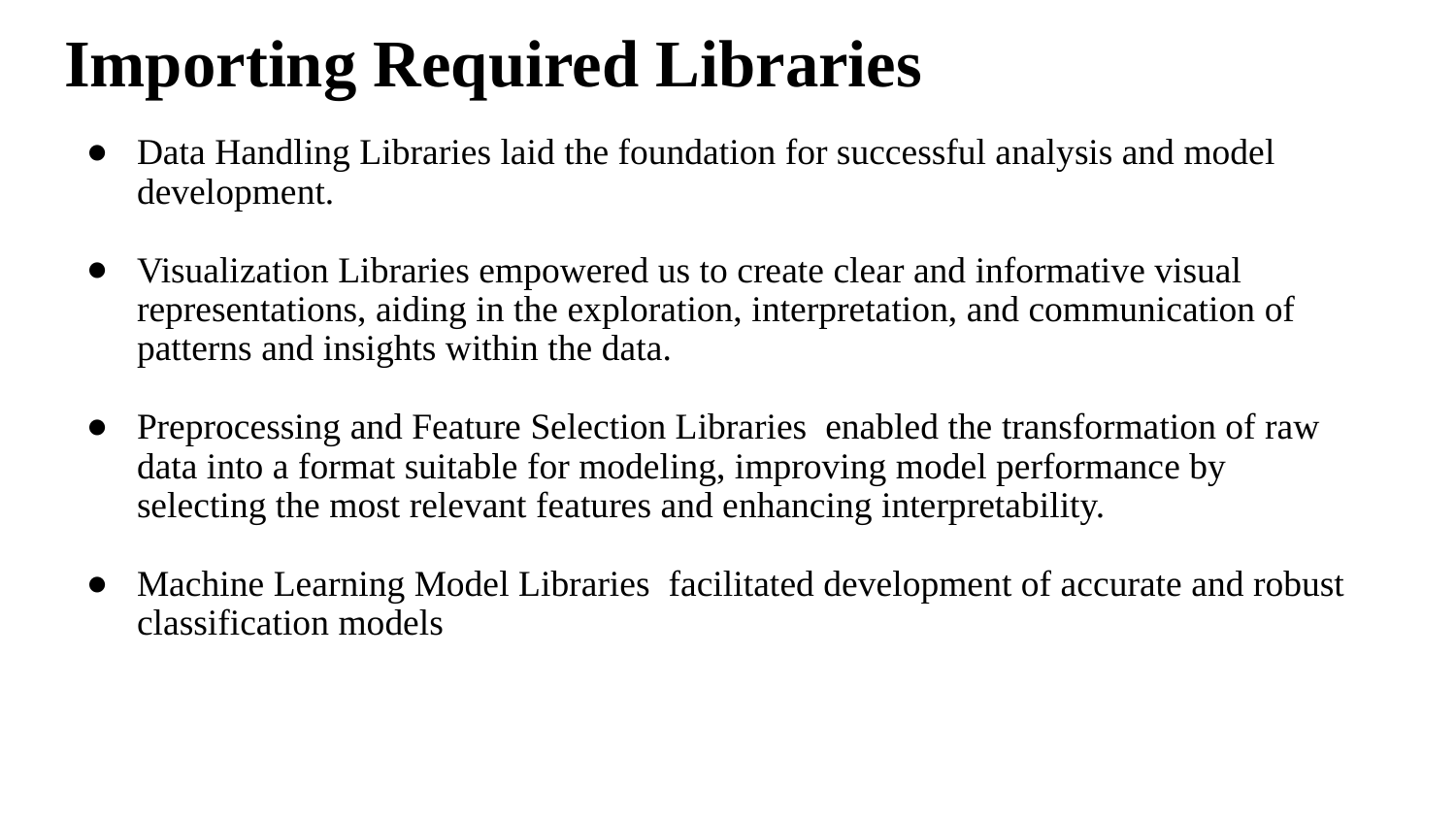

# Importing Required Libraries
Data Handling Libraries laid the foundation for successful analysis and model development.

Visualization Libraries empowered us to create clear and informative visual representations, aiding in the exploration, interpretation, and communication of patterns and insights within the data.

Preprocessing and Feature Selection Libraries  enabled the transformation of raw data into a format suitable for modeling, improving model performance by selecting the most relevant features and enhancing interpretability.

Machine Learning Model Libraries  facilitated development of accurate and robust classification models